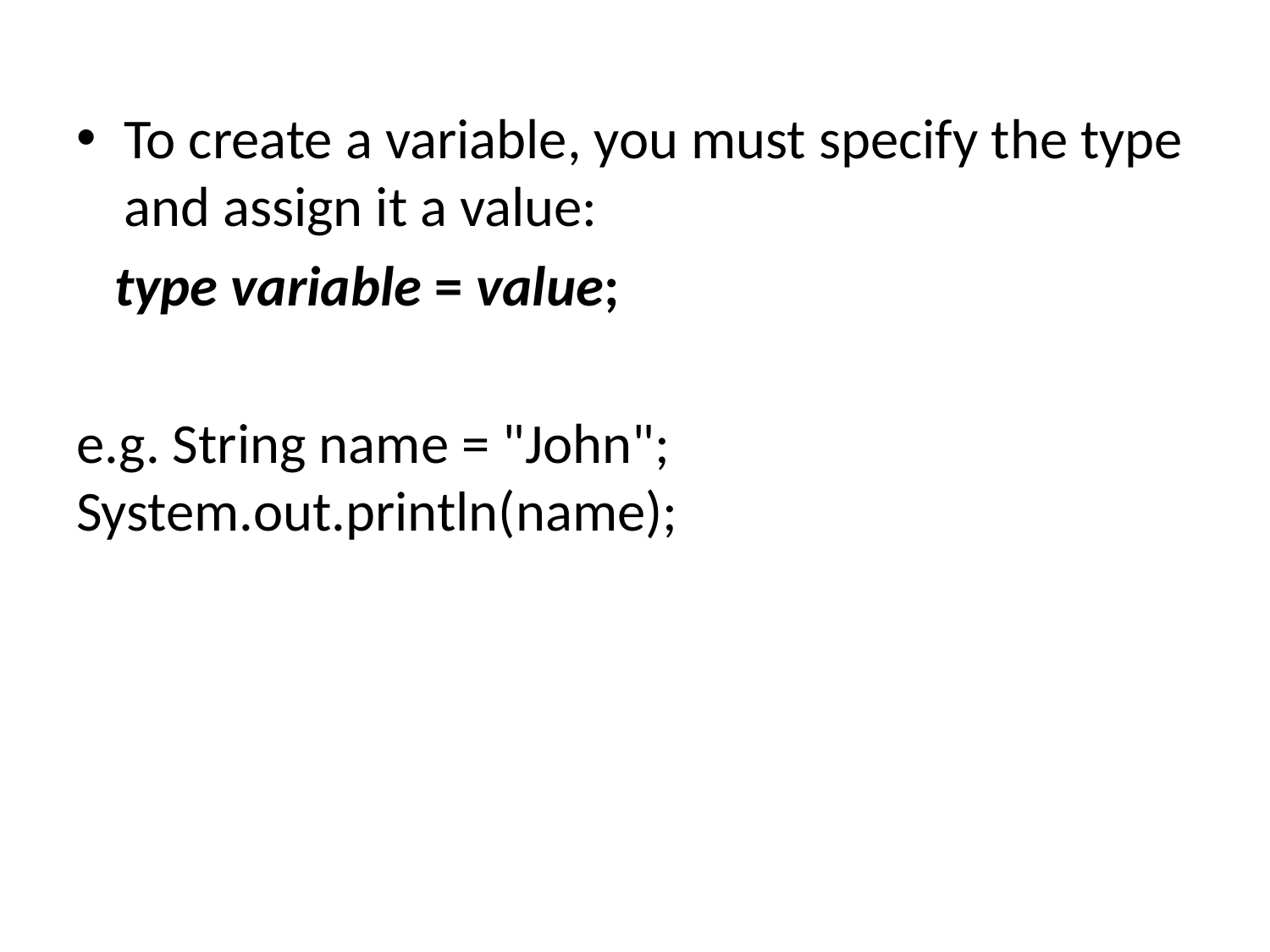

#
To create a variable, you must specify the type and assign it a value:
   type variable = value;

e.g. String name = "John";
System.out.println(name);